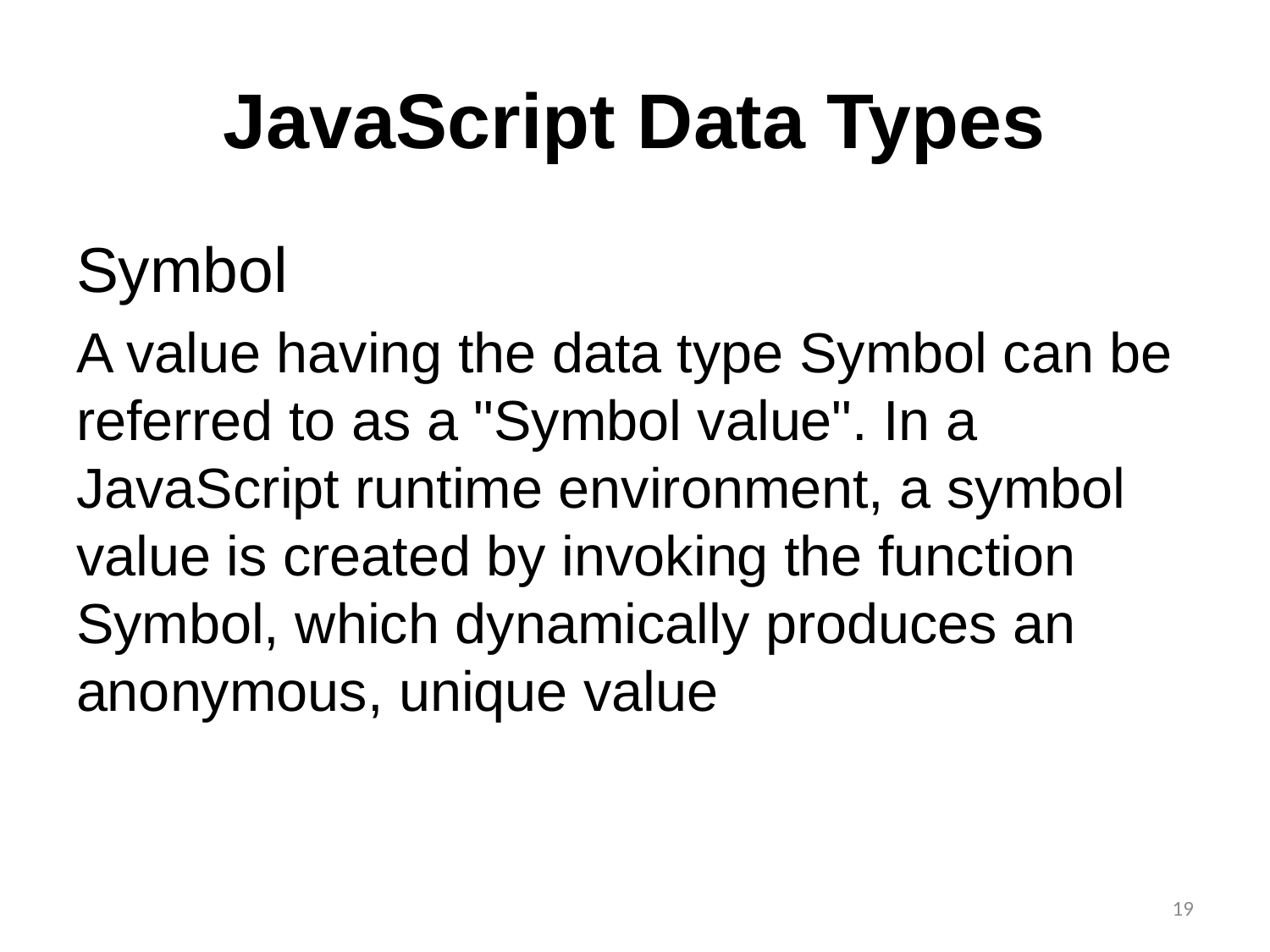

# JavaScript Data Types
Symbol
A value having the data type Symbol can be referred to as a "Symbol value". In a JavaScript runtime environment, a symbol  value is created by invoking the function Symbol, which dynamically produces an anonymous, unique value
19